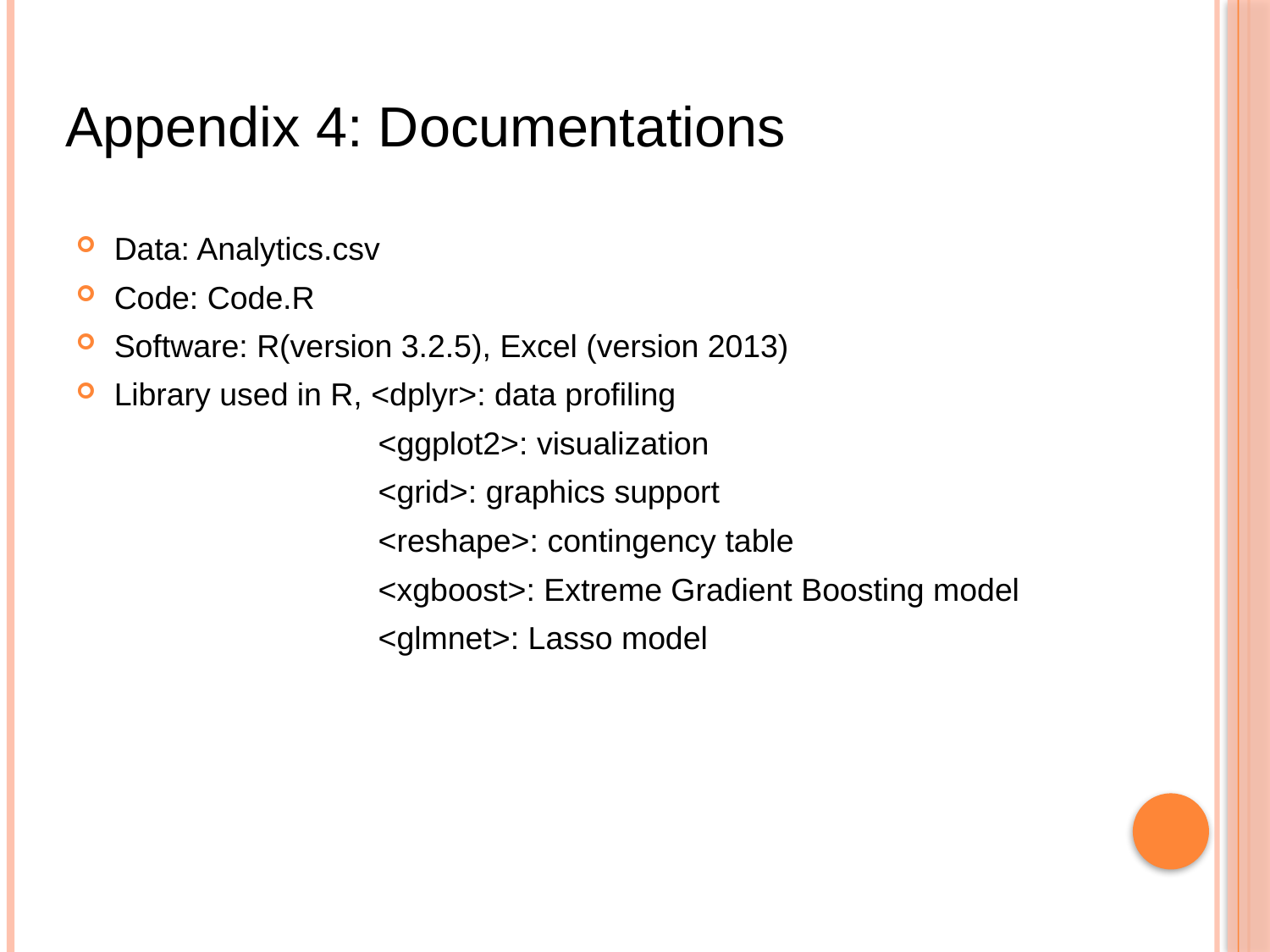

Appendix 4: Documentations
Data: Analytics.csv
Code: Code.R
Software: R(version 3.2.5), Excel (version 2013)
Library used in R, <dplyr>: data profiling
                                  <ggplot2>: visualization
                                  <grid>: graphics support
                                  <reshape>: contingency table
                                  <xgboost>: Extreme Gradient Boosting model
                                  <glmnet>: Lasso model